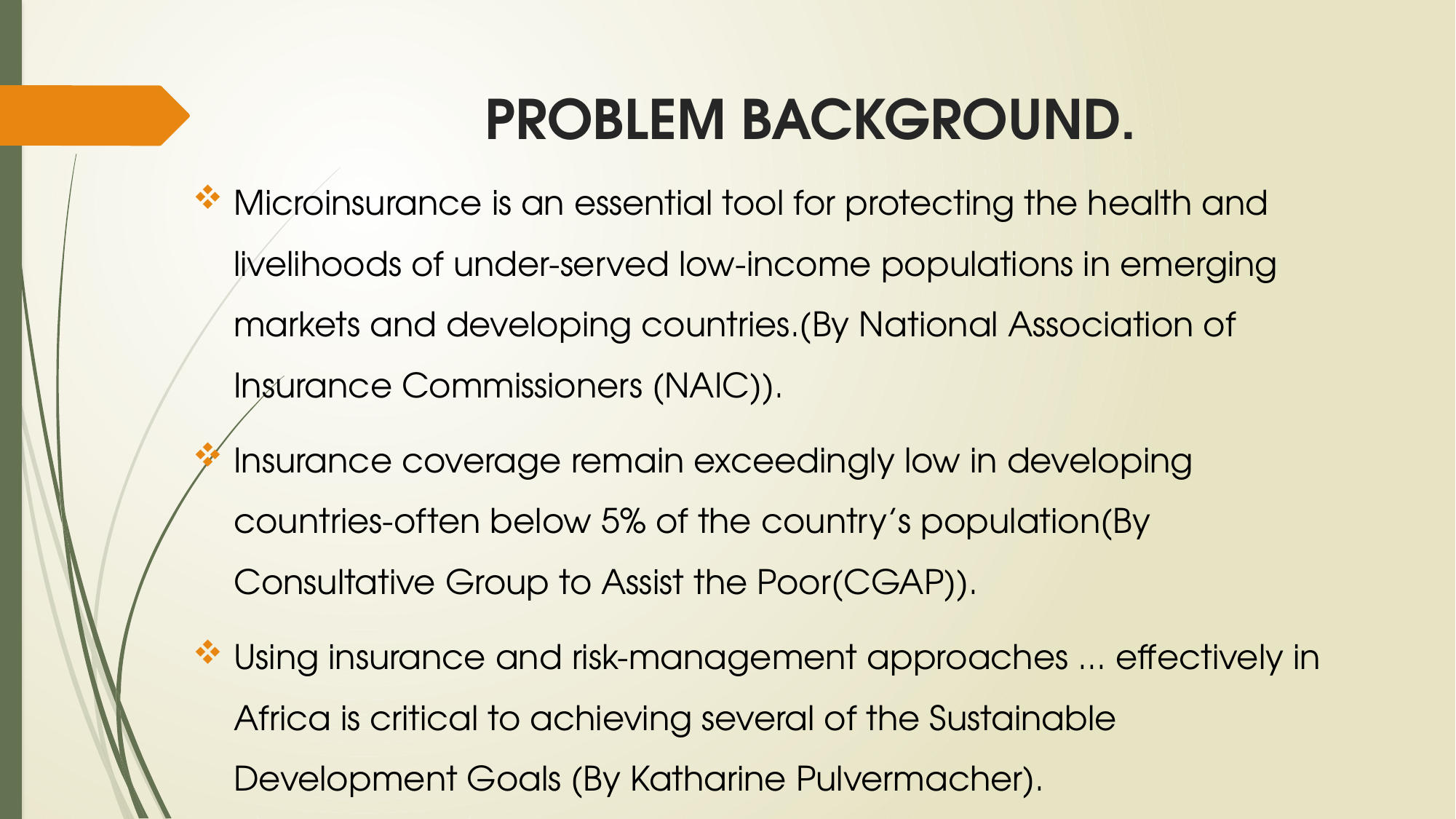

# PROBLEM BACKGROUND.
Microinsurance is an essential tool for protecting the health and livelihoods of under-served low-income populations in emerging markets and developing countries.(By National Association of Insurance Commissioners (NAIC)).
Insurance coverage remain exceedingly low in developing countries-often below 5% of the country’s population(By Consultative Group to Assist the Poor(CGAP)).
Using insurance and risk-management approaches ... effectively in Africa is critical to achieving several of the Sustainable Development Goals (By Katharine Pulvermacher).